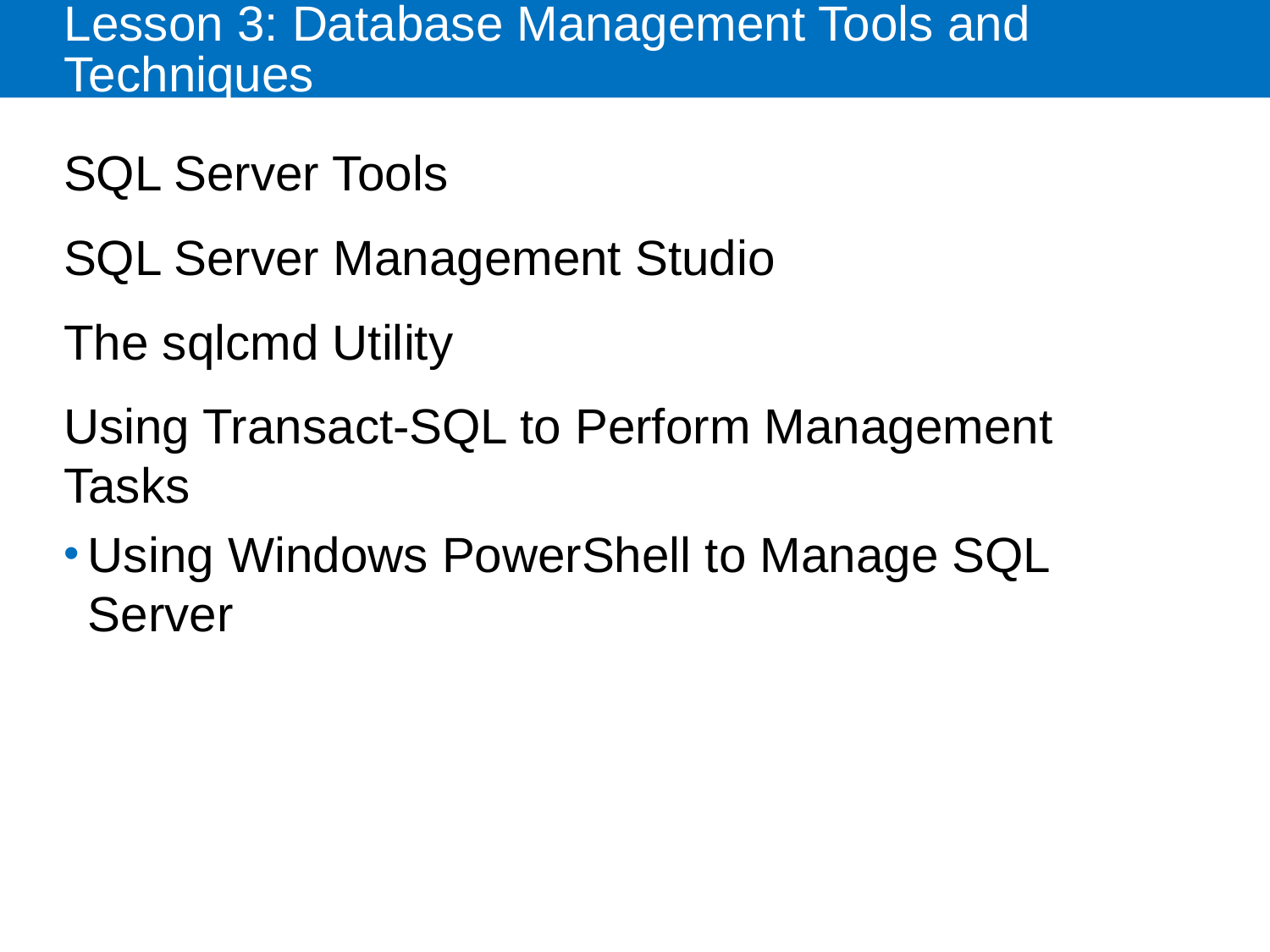

# Lesson 3: Database Management Tools and Techniques
SQL Server Tools
SQL Server Management Studio
The sqlcmd Utility
Using Transact-SQL to Perform Management Tasks
Using Windows PowerShell to Manage SQL Server